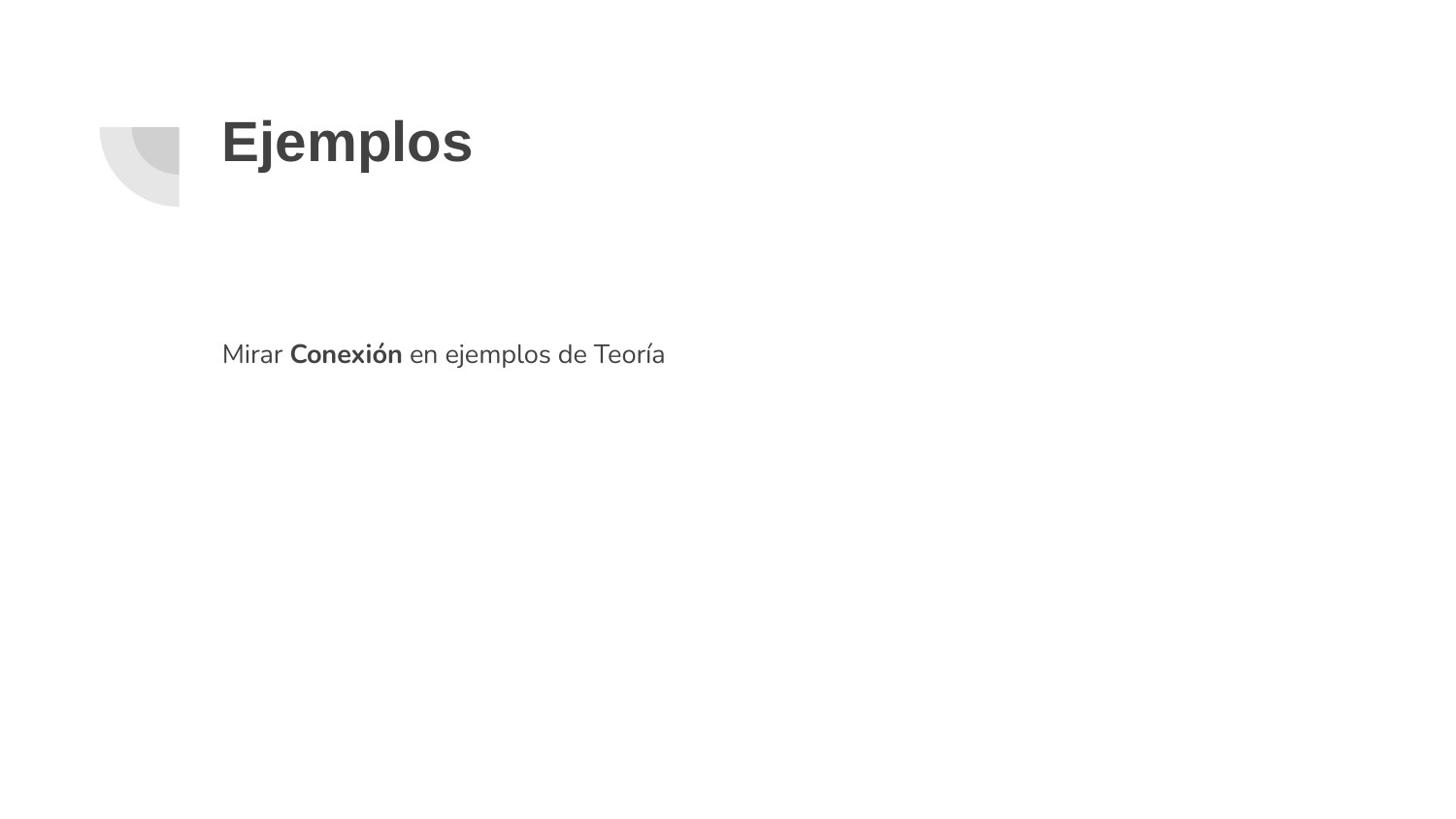

# Ejemplos
Mirar Conexión en ejemplos de Teoría